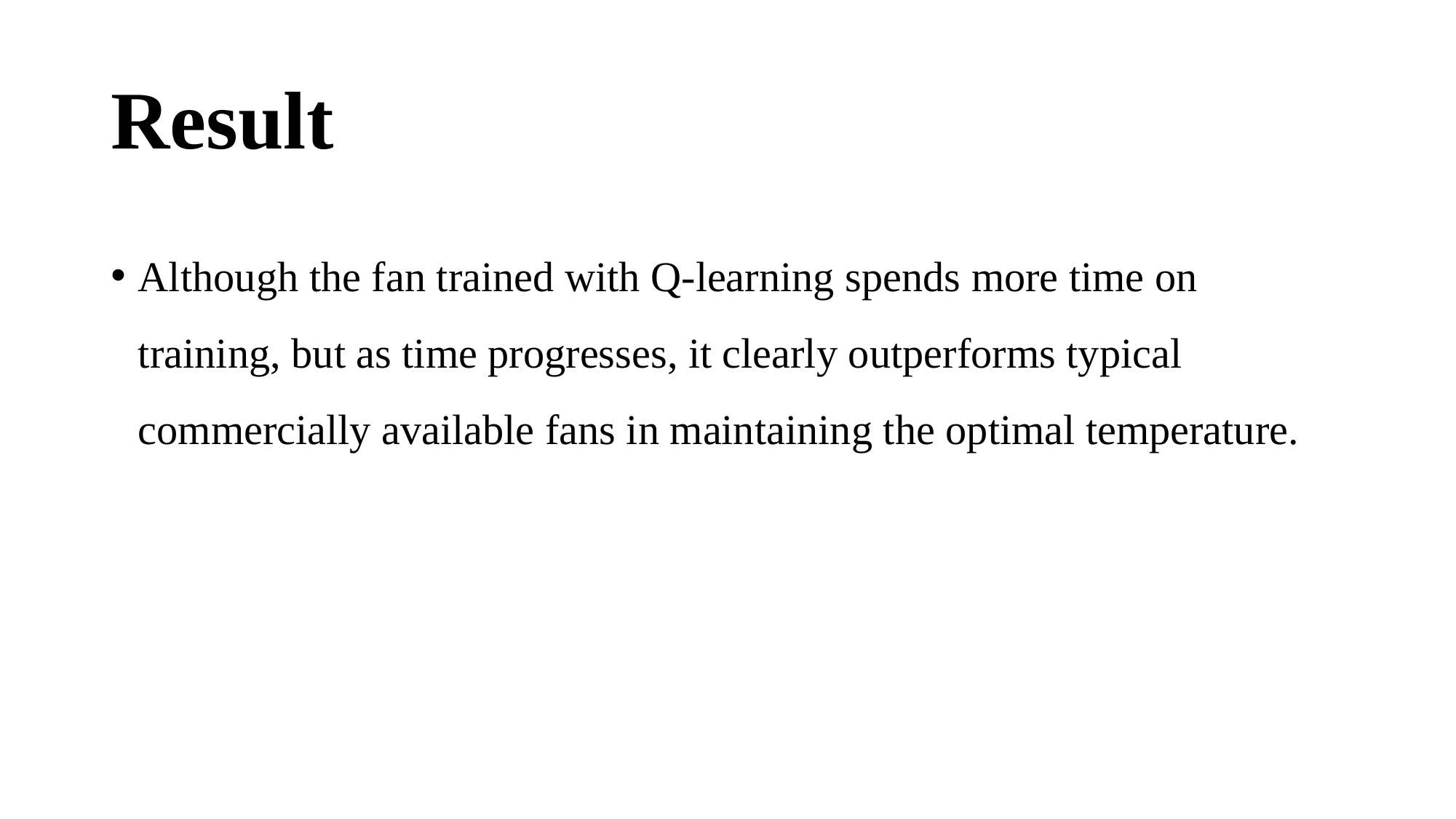

# Result
Although the fan trained with Q-learning spends more time on training, but as time progresses, it clearly outperforms typical commercially available fans in maintaining the optimal temperature.